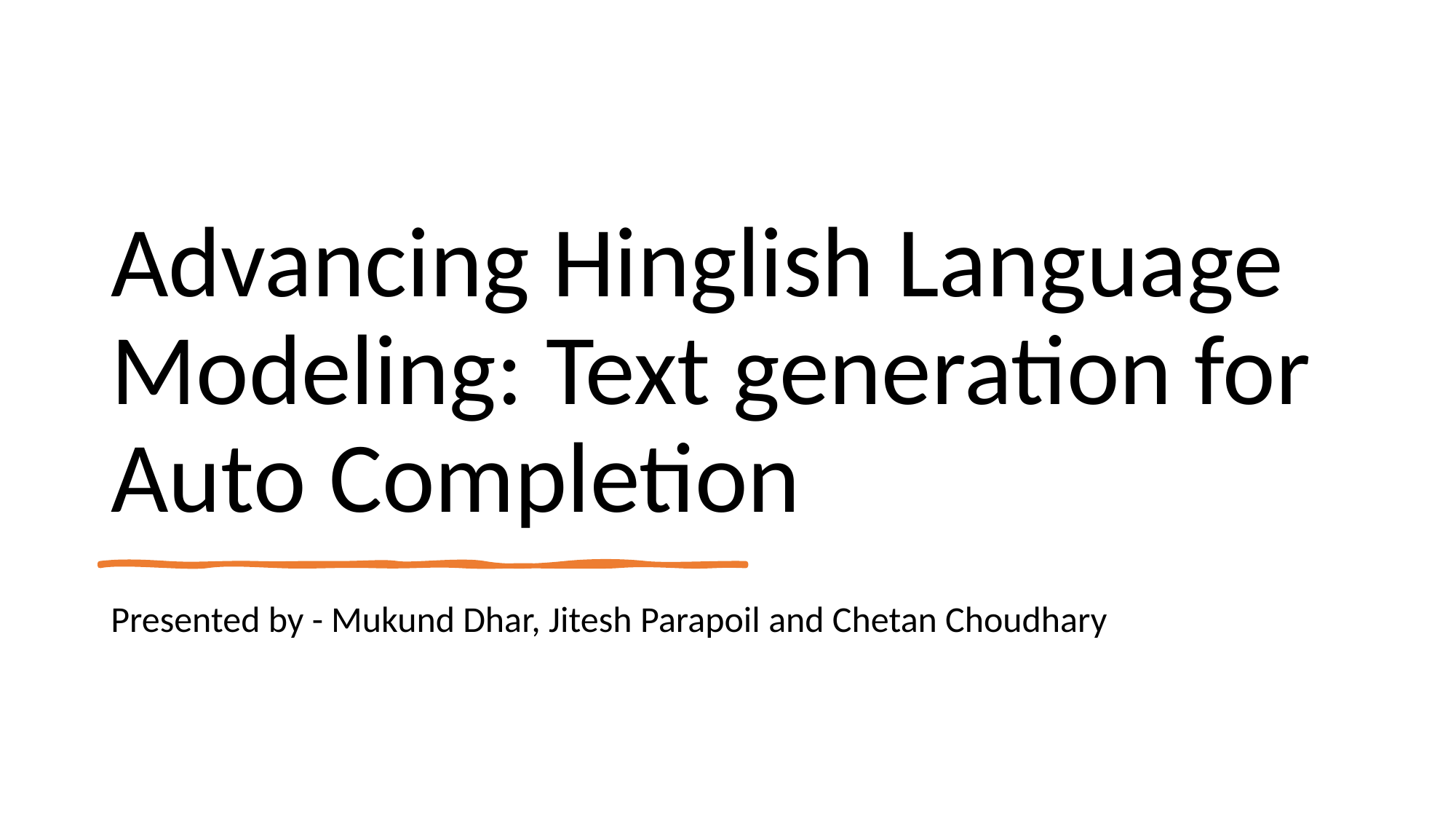

# Advancing Hinglish Language Modeling: Text generation for Auto Completion

Presented by - Mukund Dhar, Jitesh Parapoil and Chetan Choudhary​